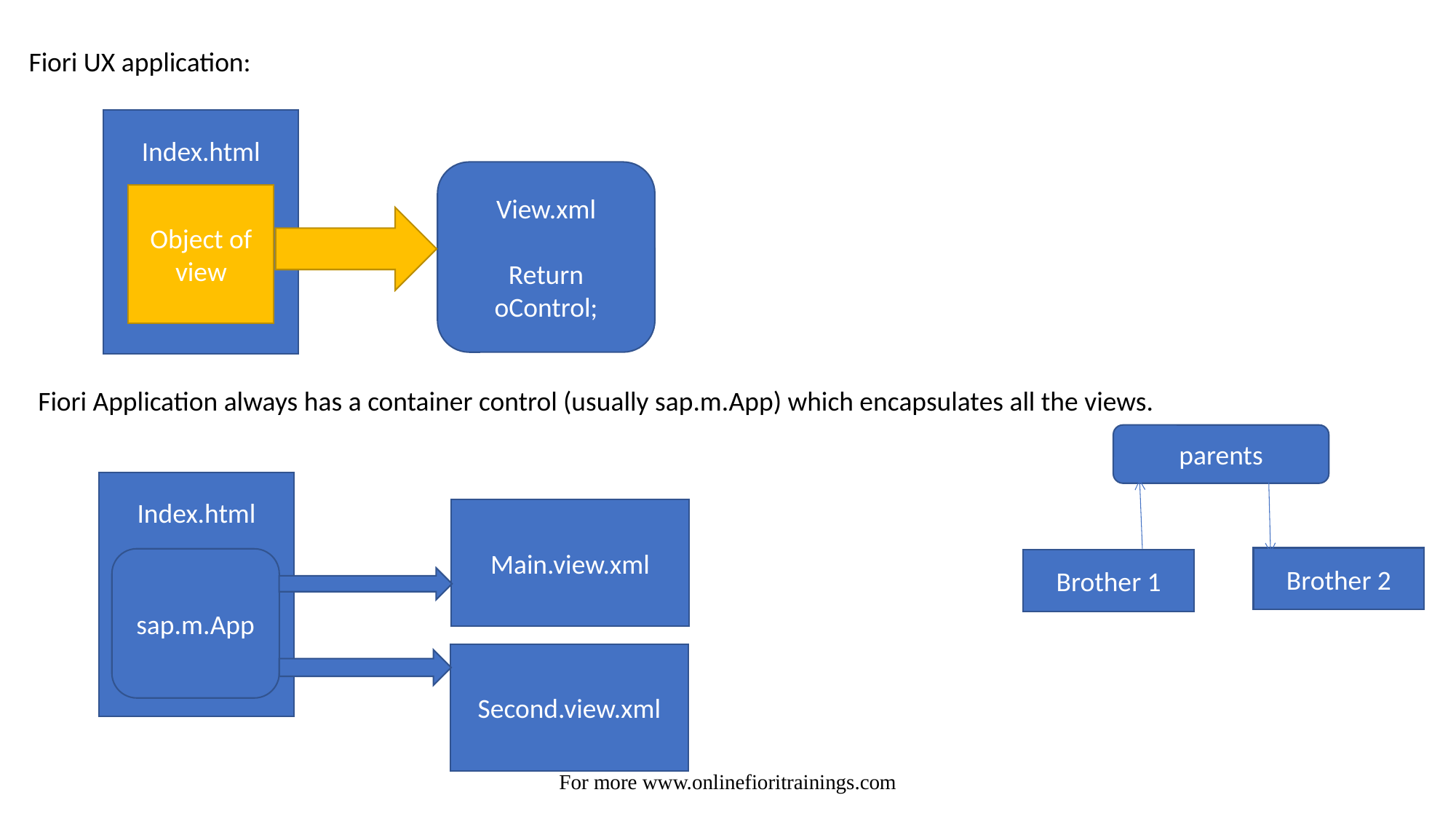

Fiori UX application:

Index.html

View.xml

Return oControl;
Object of view

Fiori Application always has a container control (usually sap.m.App) which encapsulates all the views.
parents
Index.html

Main.view.xml
Brother 2
sap.m.App
Brother 1

Second.view.xml

For more www.onlinefioritrainings.com